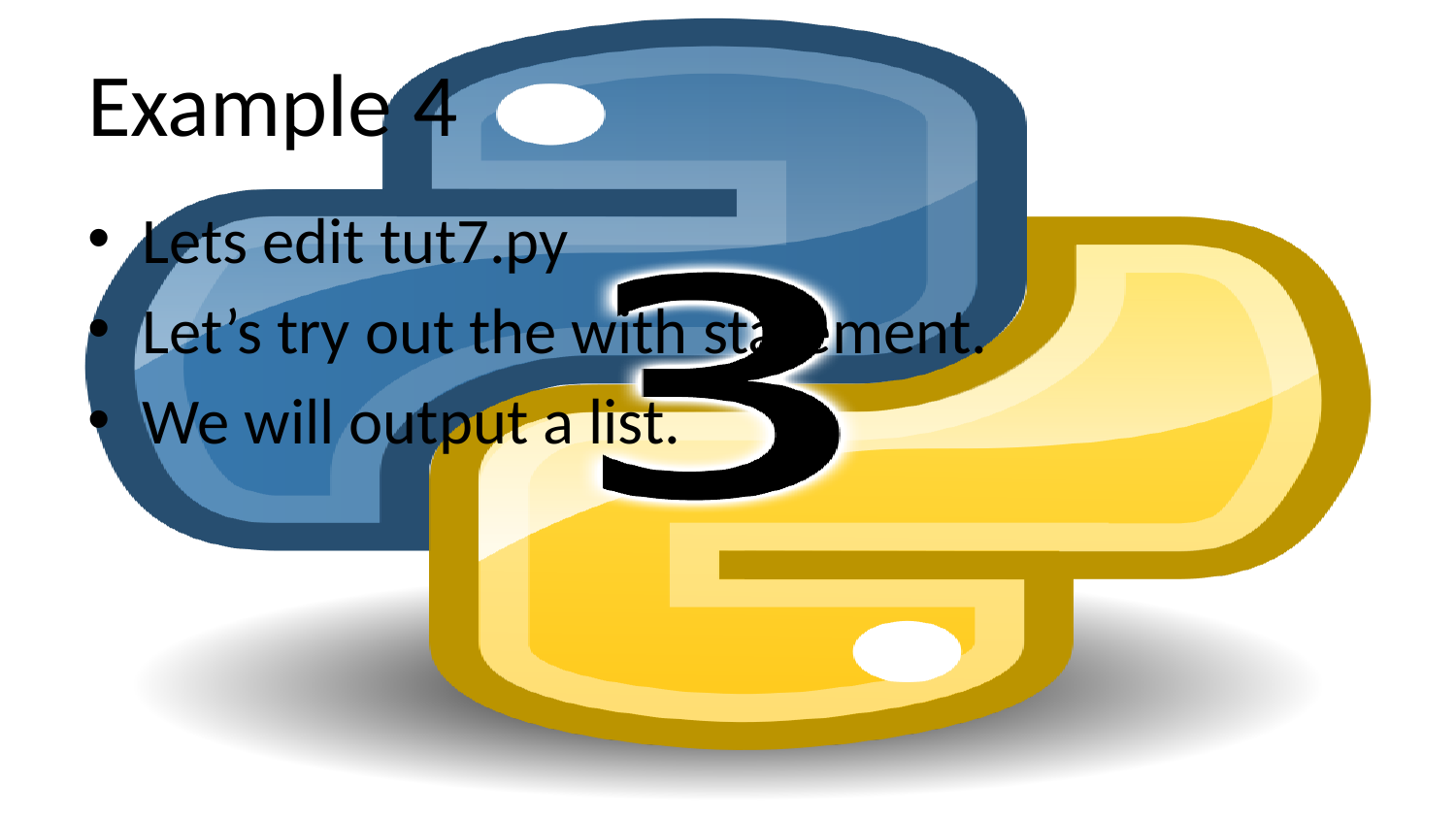

# Example 4
Lets edit tut7.py
Let’s try out the with statement.
We will output a list.